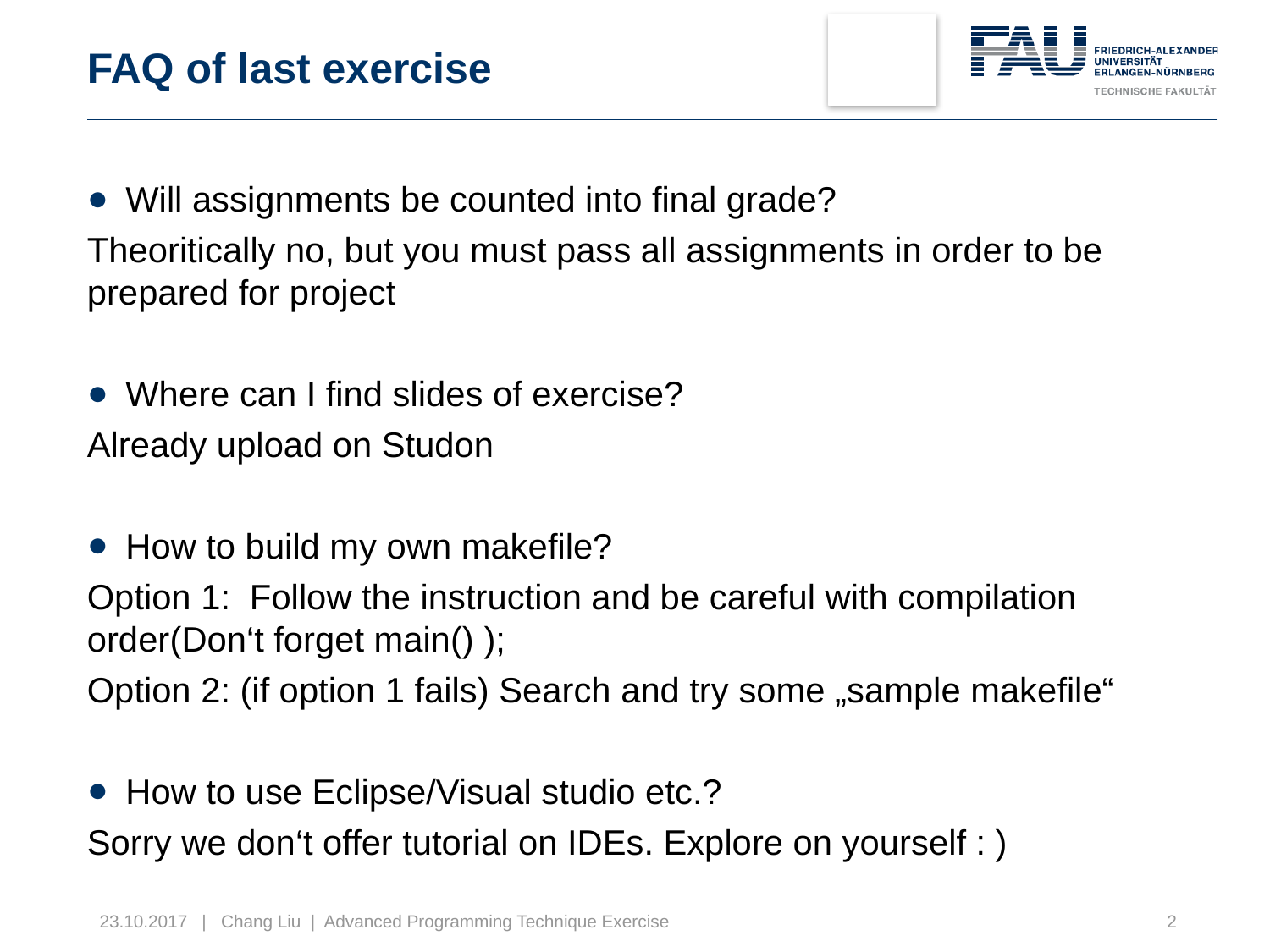

# FAQ of last exercise
Will assignments be counted into final grade?
Theoritically no, but you must pass all assignments in order to be prepared for project

Where can I find slides of exercise?
Already upload on Studon

How to build my own makefile?
Option 1:  Follow the instruction and be careful with compilation order(Don‘t forget main() );
Option 2: (if option 1 fails) Search and try some „sample makefile“

How to use Eclipse/Visual studio etc.?
Sorry we don‘t offer tutorial on IDEs. Explore on yourself : )
2